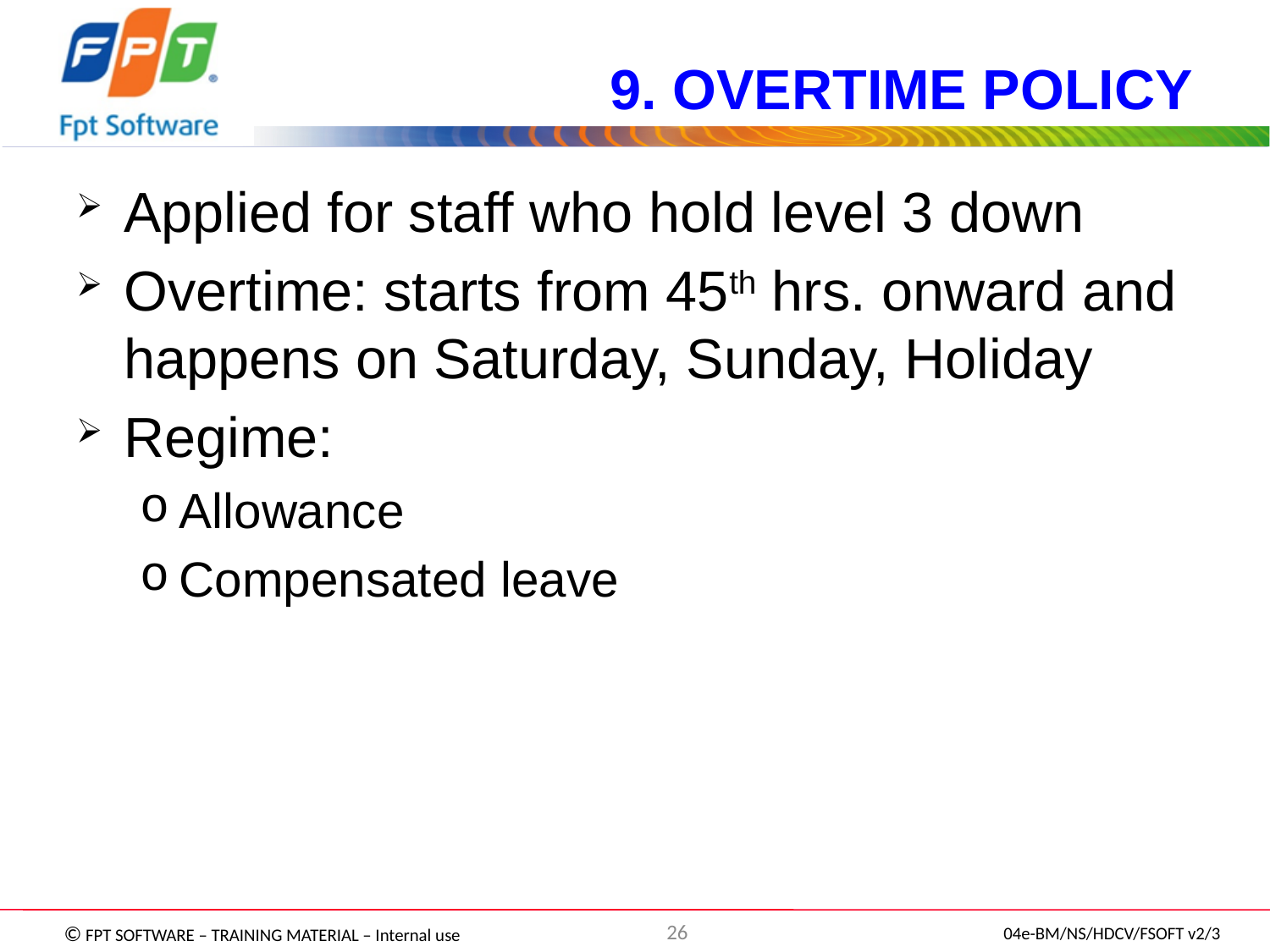

# 9. OVERTIME POLICY
Applied for staff who hold level 3 down
Overtime: starts from 45th hrs. onward and happens on Saturday, Sunday, Holiday
Regime:
Allowance
Compensated leave
26